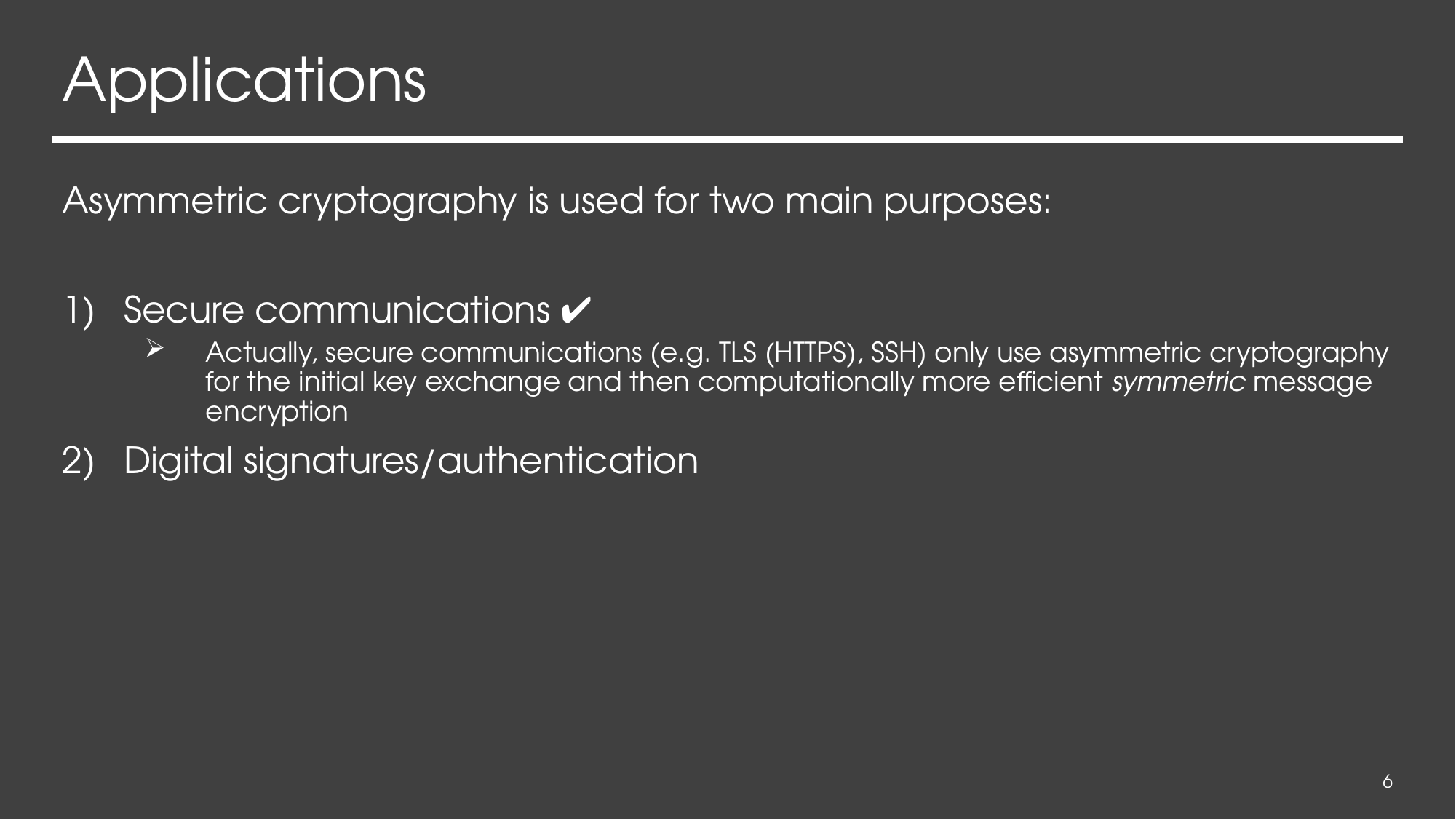

# Applications
Asymmetric cryptography is used for two main purposes:

Secure communications ✔
Actually, secure communications (e.g. TLS (HTTPS), SSH) only use asymmetric cryptography for the initial key exchange and then computationally more efficient symmetric message encryption
Digital signatures/authentication

6